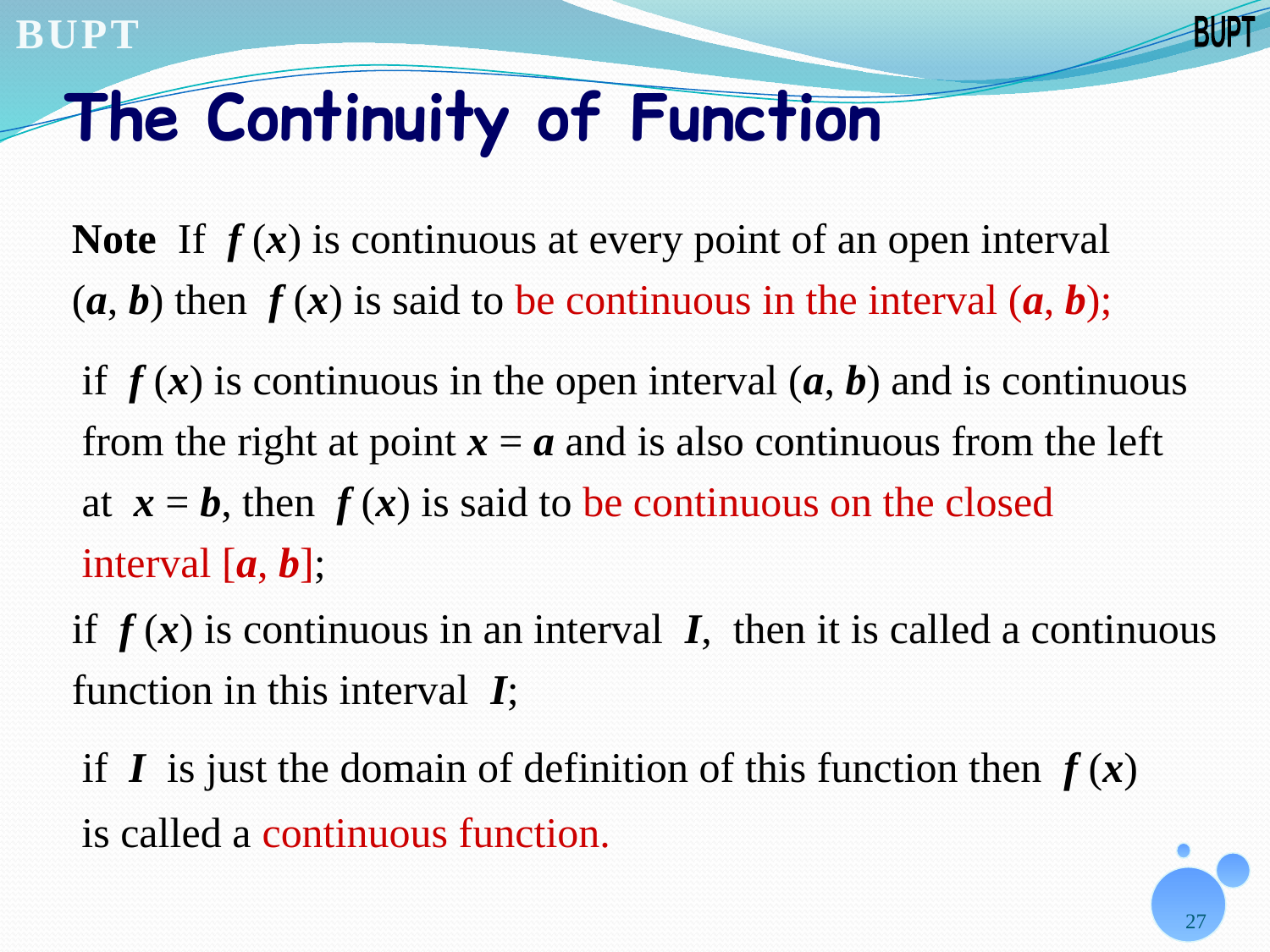

# The Continuity of Function
Note  If  f (x) is continuous at every point of an open interval
(a, b) then  f (x) is said to be continuous in the interval (a, b);
if  f (x) is continuous in the open interval (a, b) and is continuous from the right at point x = a and is also continuous from the left at  x = b, then  f (x) is said to be continuous on the closed interval [a, b];
if  f (x) is continuous in an interval  I,  then it is called a continuous function in this interval  I;
if  I  is just the domain of definition of this function then  f (x)
is called a continuous function.
27